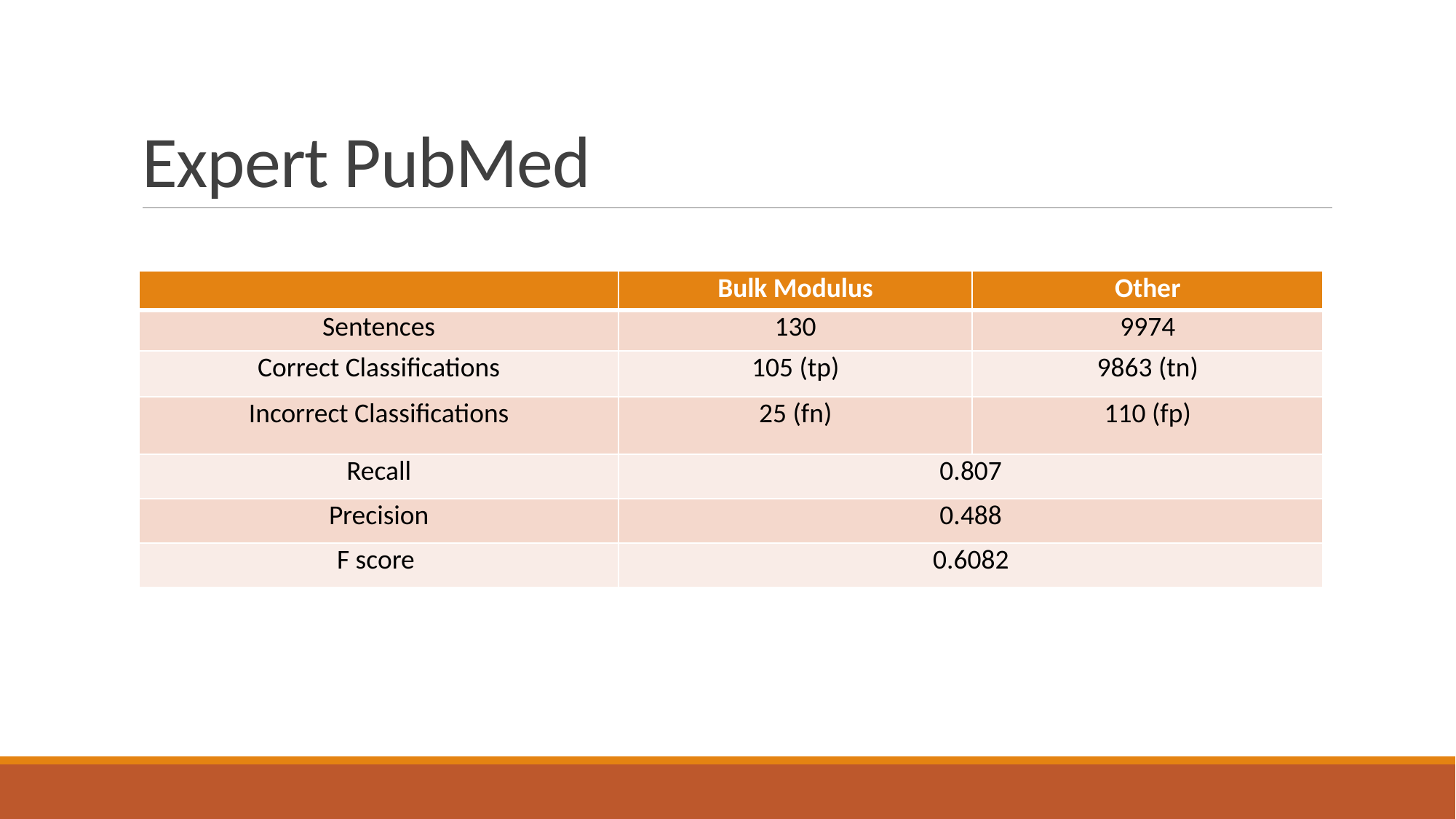

# Expert PubMed
|  | Bulk Modulus | Other |
| --- | --- | --- |
| Sentences | 130 | 9974 |
| Correct Classifications | 105 (tp) | 9863 (tn) |
| Incorrect Classifications | 25 (fn) | 110 (fp) |
| Recall | 0.807 |  |
| Precision | 0.488 |  |
| F score | 0.6082 |  |